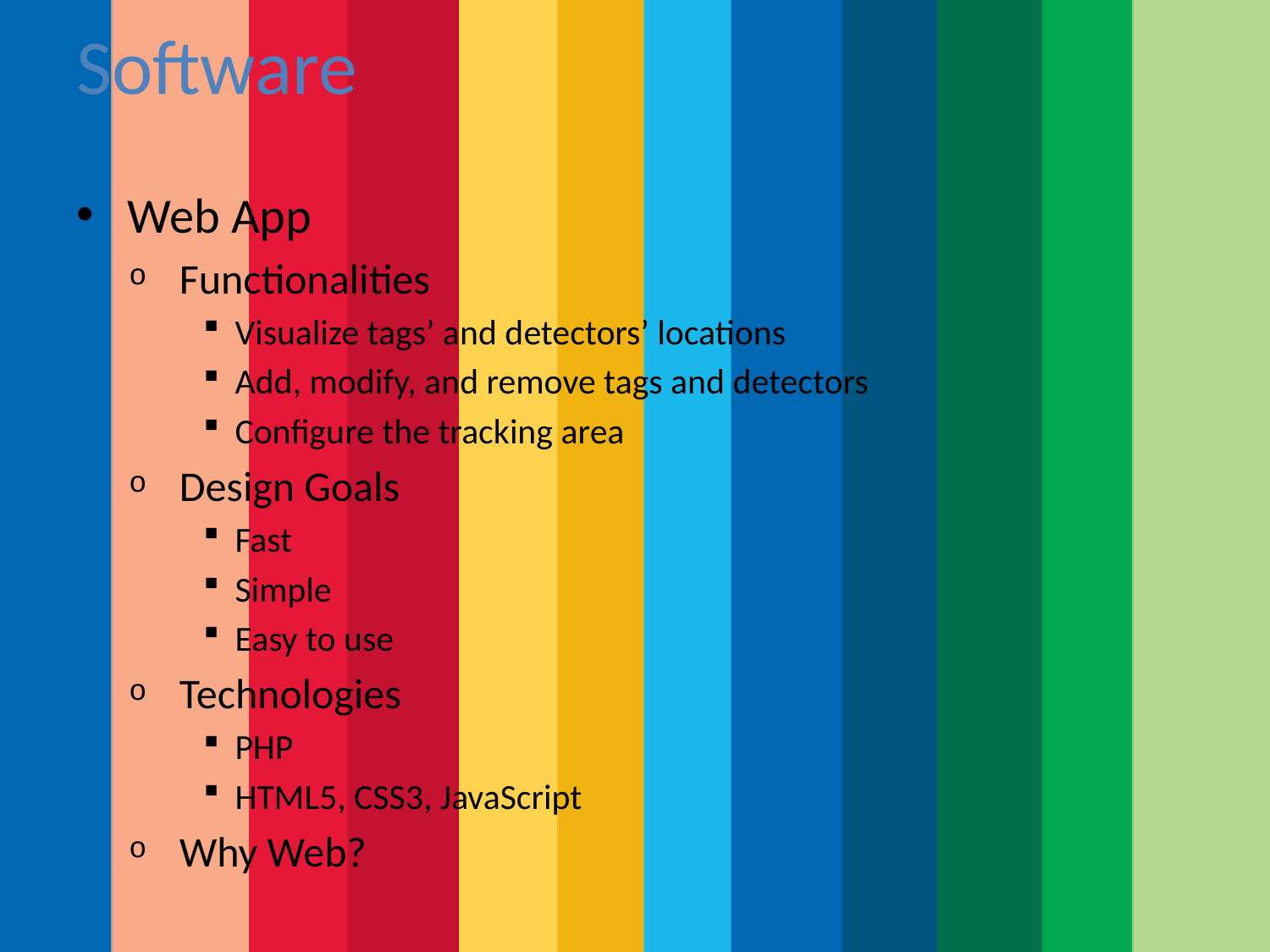

# Software
Web App
Functionalities
Visualize tags’ and detectors’ locations
Add, modify, and remove tags and detectors
Configure the tracking area
Design Goals
Fast
Simple
Easy to use
Technologies
PHP
HTML5, CSS3, JavaScript
Why Web?